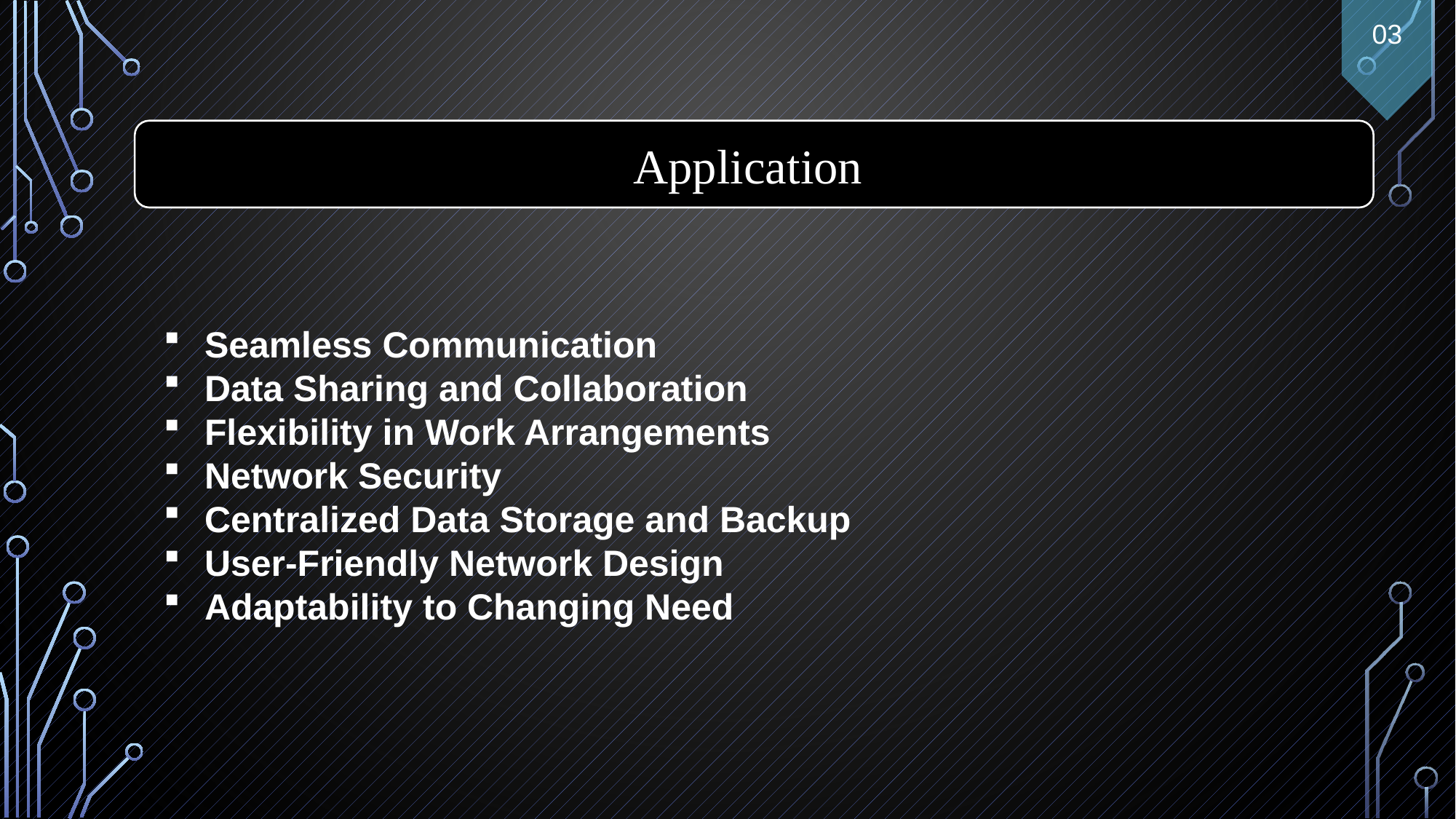

03

Application
Seamless Communication
Data Sharing and Collaboration
Flexibility in Work Arrangements
Network Security
Centralized Data Storage and Backup
User-Friendly Network Design
Adaptability to Changing Need